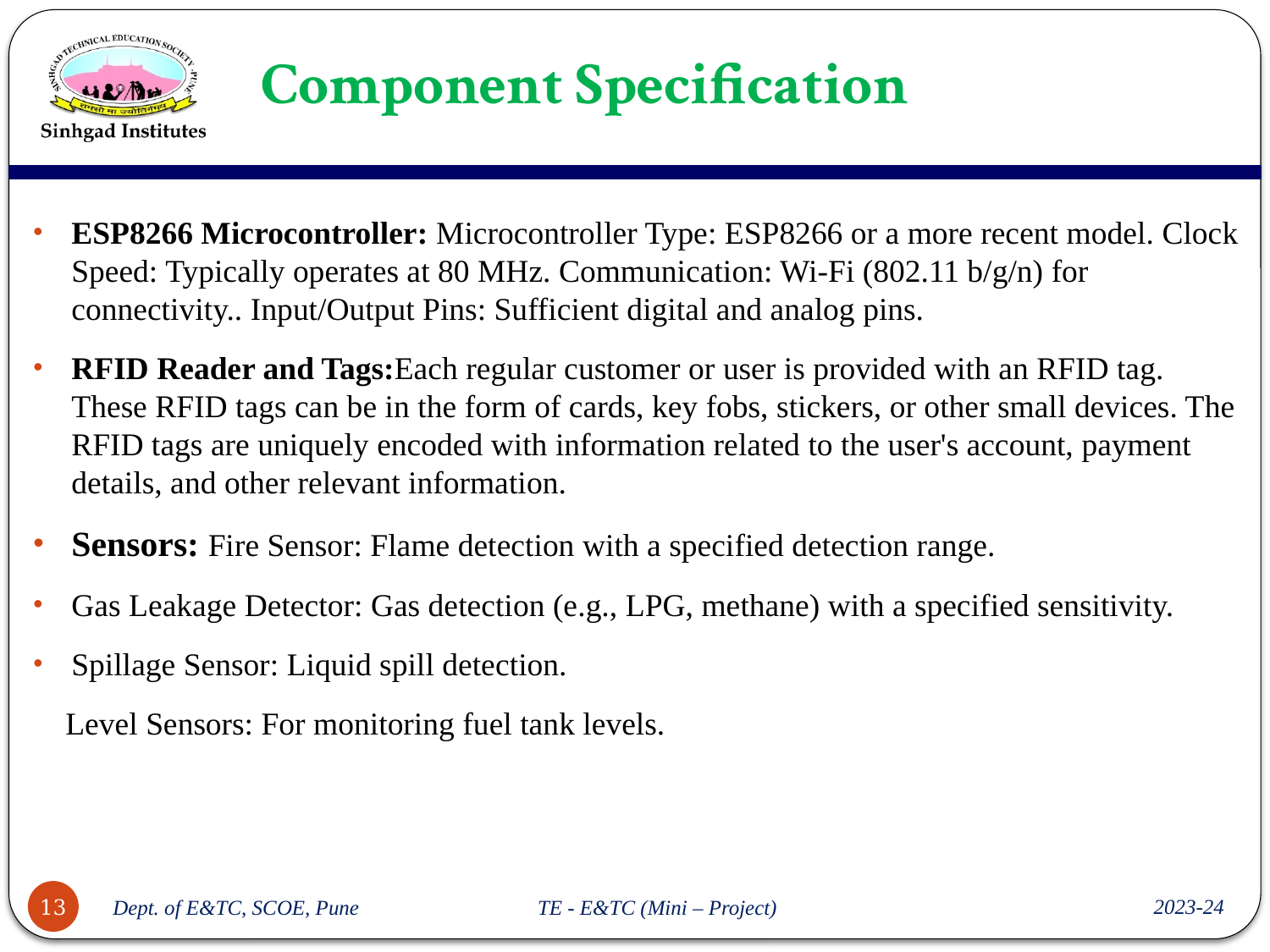

# Component Specification
ESP8266 Microcontroller: Microcontroller Type: ESP8266 or a more recent model. Clock Speed: Typically operates at 80 MHz. Communication: Wi-Fi (802.11 b/g/n) for connectivity.. Input/Output Pins: Sufficient digital and analog pins.
RFID Reader and Tags:Each regular customer or user is provided with an RFID tag. These RFID tags can be in the form of cards, key fobs, stickers, or other small devices. The RFID tags are uniquely encoded with information related to the user's account, payment details, and other relevant information.
Sensors: Fire Sensor: Flame detection with a specified detection range.
Gas Leakage Detector: Gas detection (e.g., LPG, methane) with a specified sensitivity.
Spillage Sensor: Liquid spill detection.
    Level Sensors: For monitoring fuel tank levels.

2023-24
13
Dept. of E&TC, SCOE, Pune